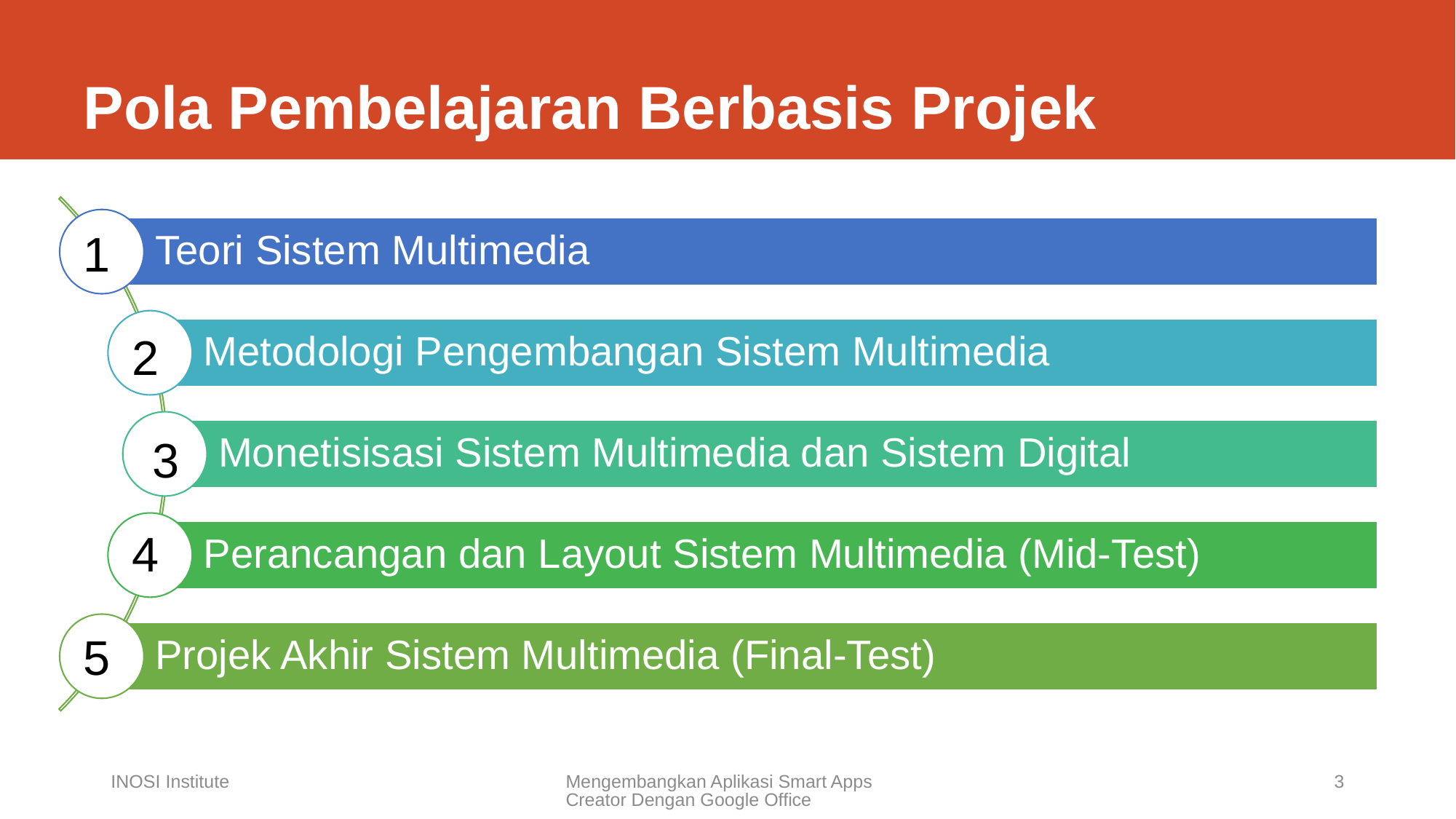

# Pola Pembelajaran Berbasis Projek
Teori Sistem Multimedia
Metodologi Pengembangan Sistem Multimedia
Monetisisasi Sistem Multimedia dan Sistem Digital
Perancangan dan Layout Sistem Multimedia (Mid-Test)
Projek Akhir Sistem Multimedia (Final-Test)
1
2
3
4
5
INOSI Institute
Mengembangkan Aplikasi Smart Apps Creator Dengan Google Office
3